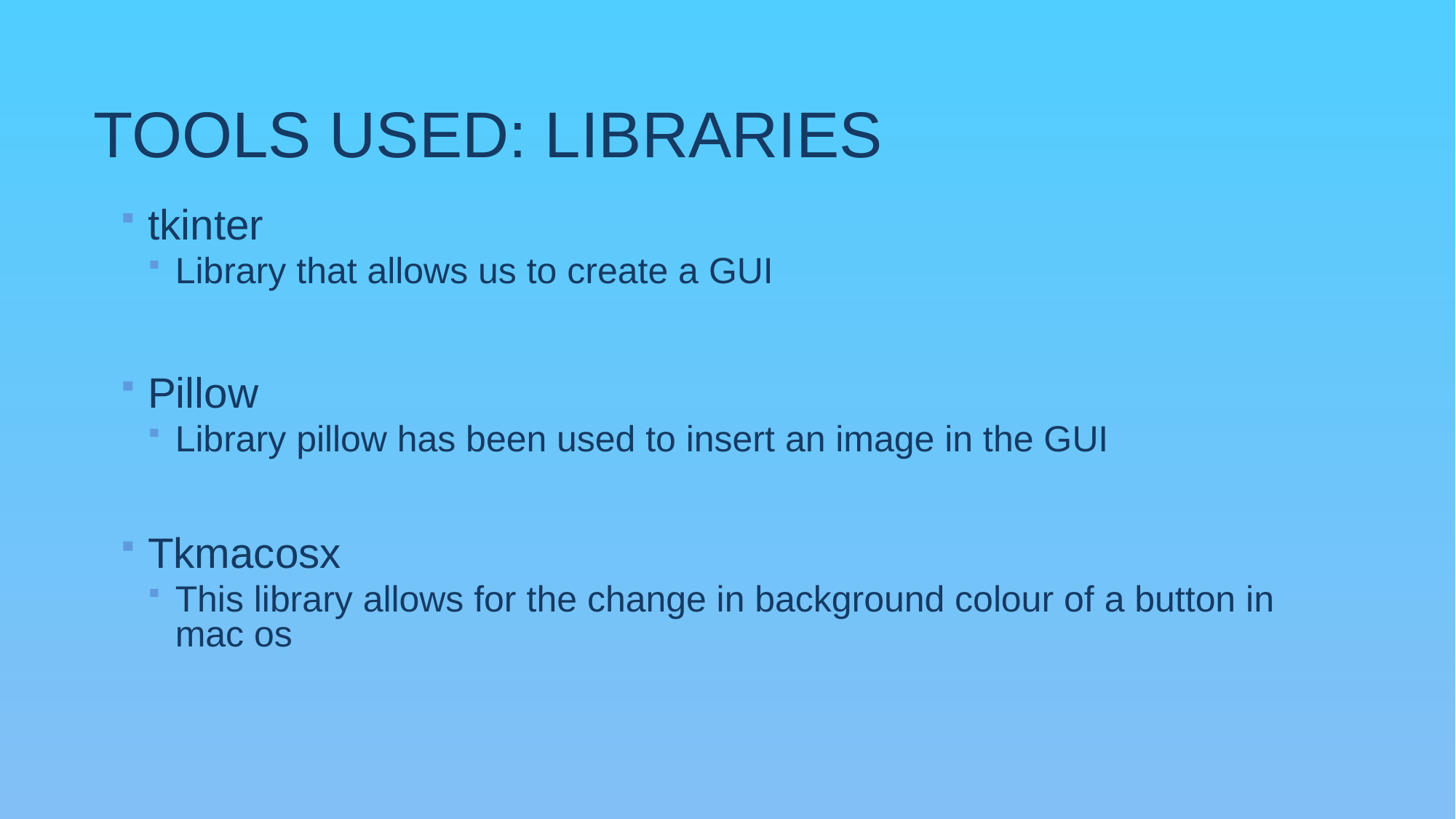

# TOOLS USED: LIBRARIES
tkinter
Library that allows us to create a GUI

Pillow
Library pillow has been used to insert an image in the GUI

Tkmacosx
This library allows for the change in background colour of a button in mac os